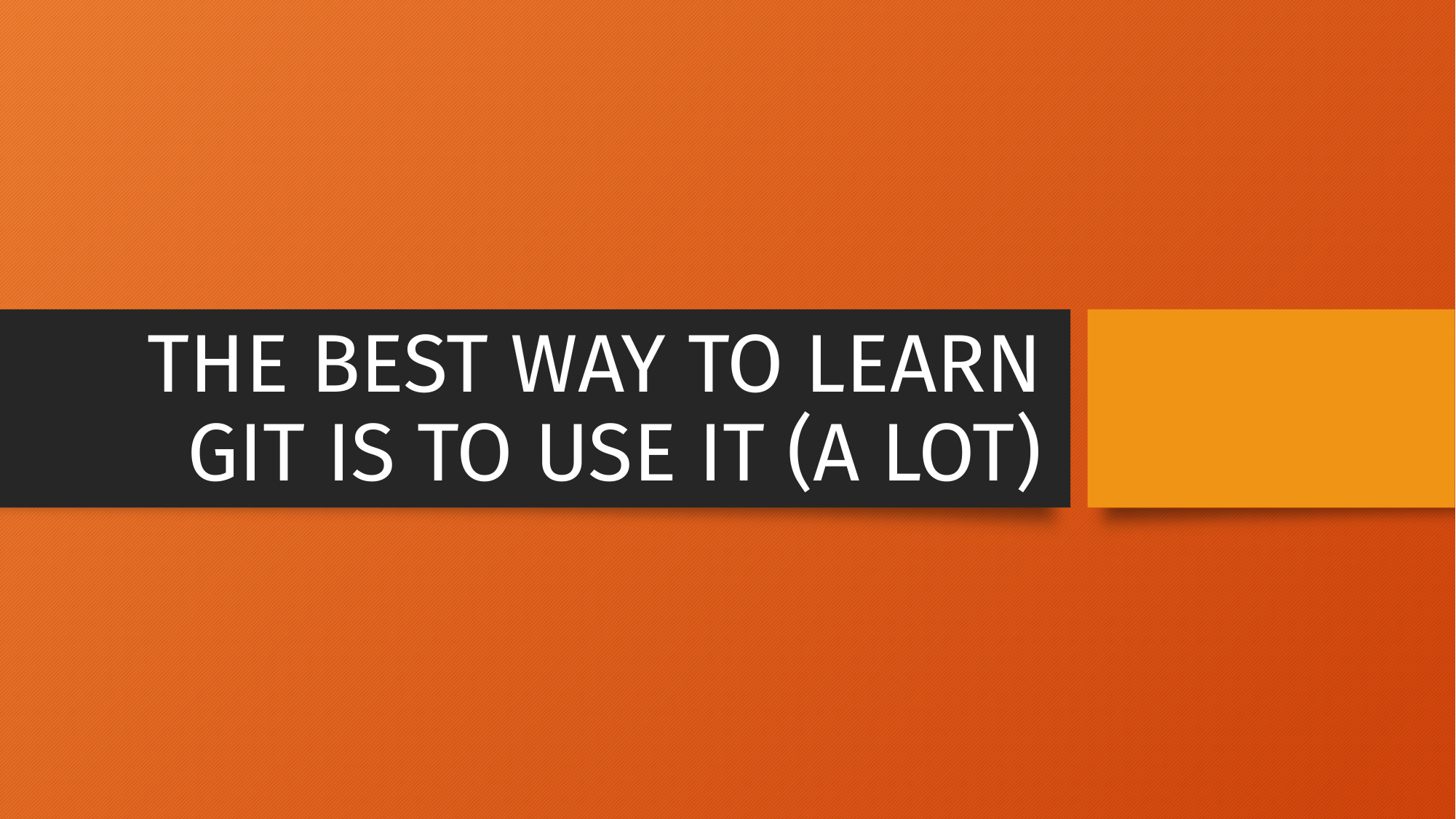

# THE BEST WAY TO LEARN GIT IS TO USE IT (A LOT)